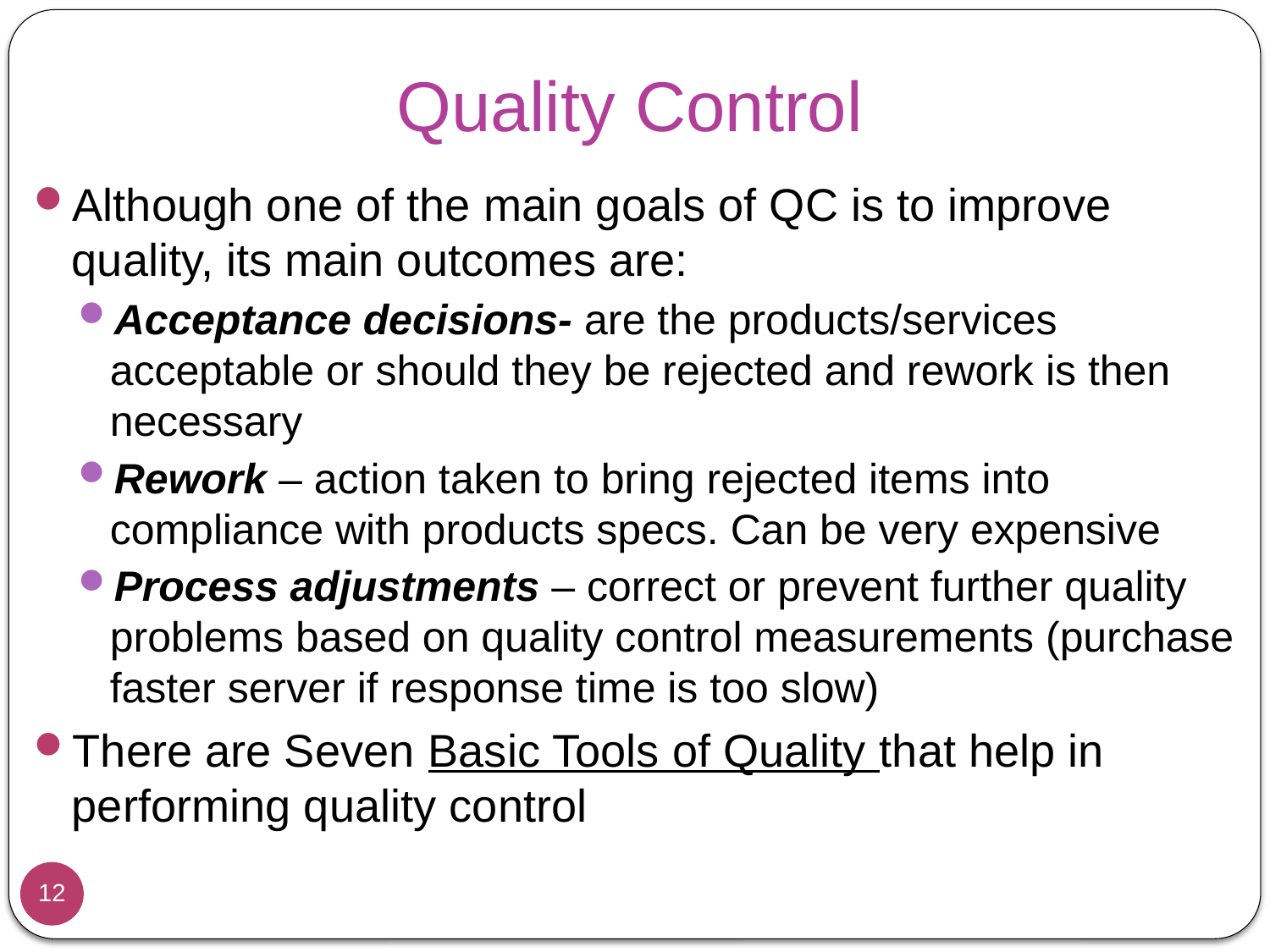

# Quality Control
Although one of the main goals of QC is to improve quality, its main outcomes are:
Acceptance decisions- are the products/services acceptable or should they be rejected and rework is then necessary
Rework – action taken to bring rejected items into compliance with products specs. Can be very expensive
Process adjustments – correct or prevent further quality problems based on quality control measurements (purchase faster server if response time is too slow)
There are Seven Basic Tools of Quality that help in performing quality control
12